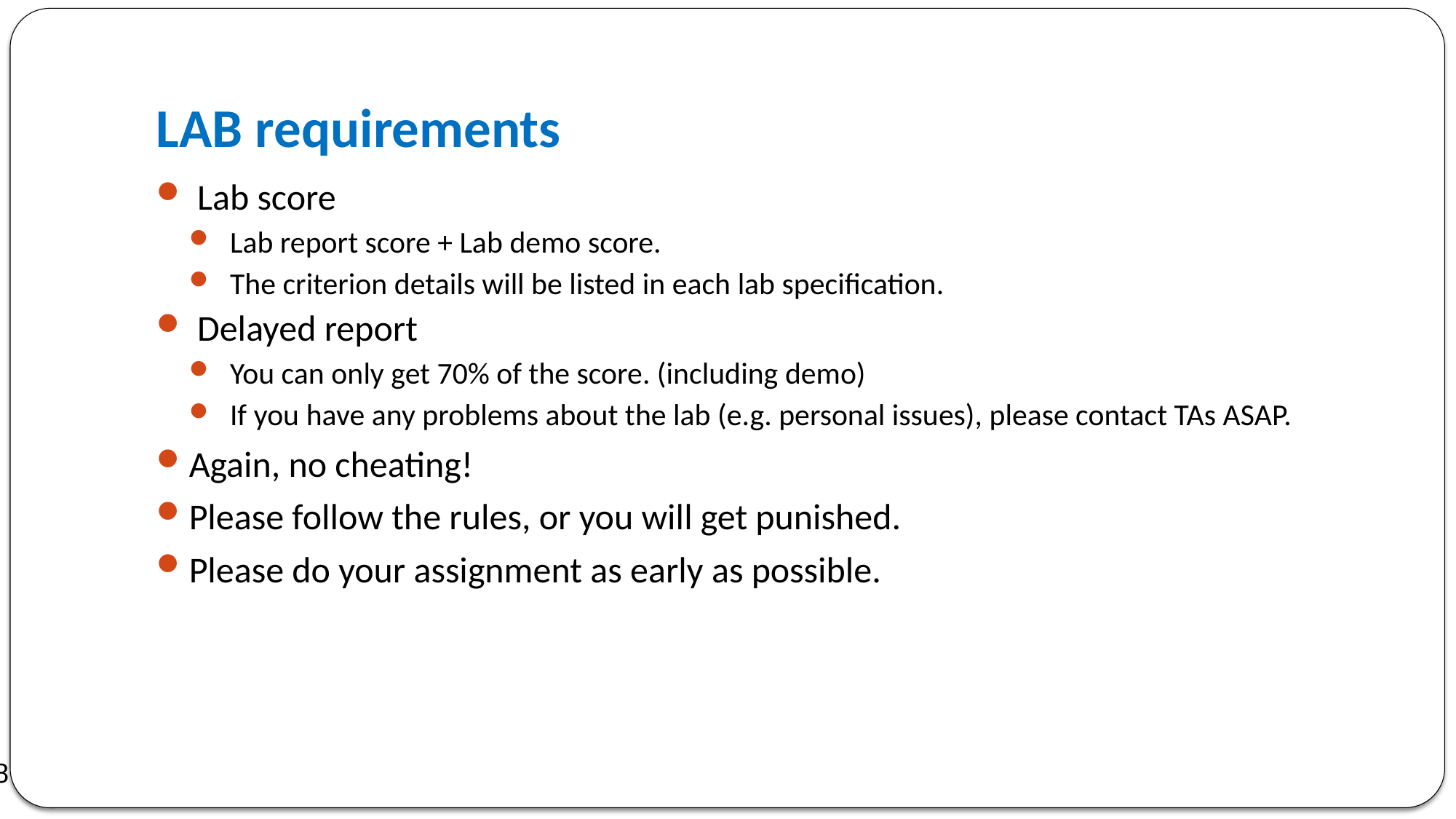

# LAB requirements
Lab score
Lab report score + Lab demo score.
The criterion details will be listed in each lab specification.
Delayed report
You can only get 70% of the score. (including demo)
If you have any problems about the lab (e.g. personal issues), please contact TAs ASAP.
Again, no cheating!
Please follow the rules, or you will get punished.
Please do your assignment as early as possible.